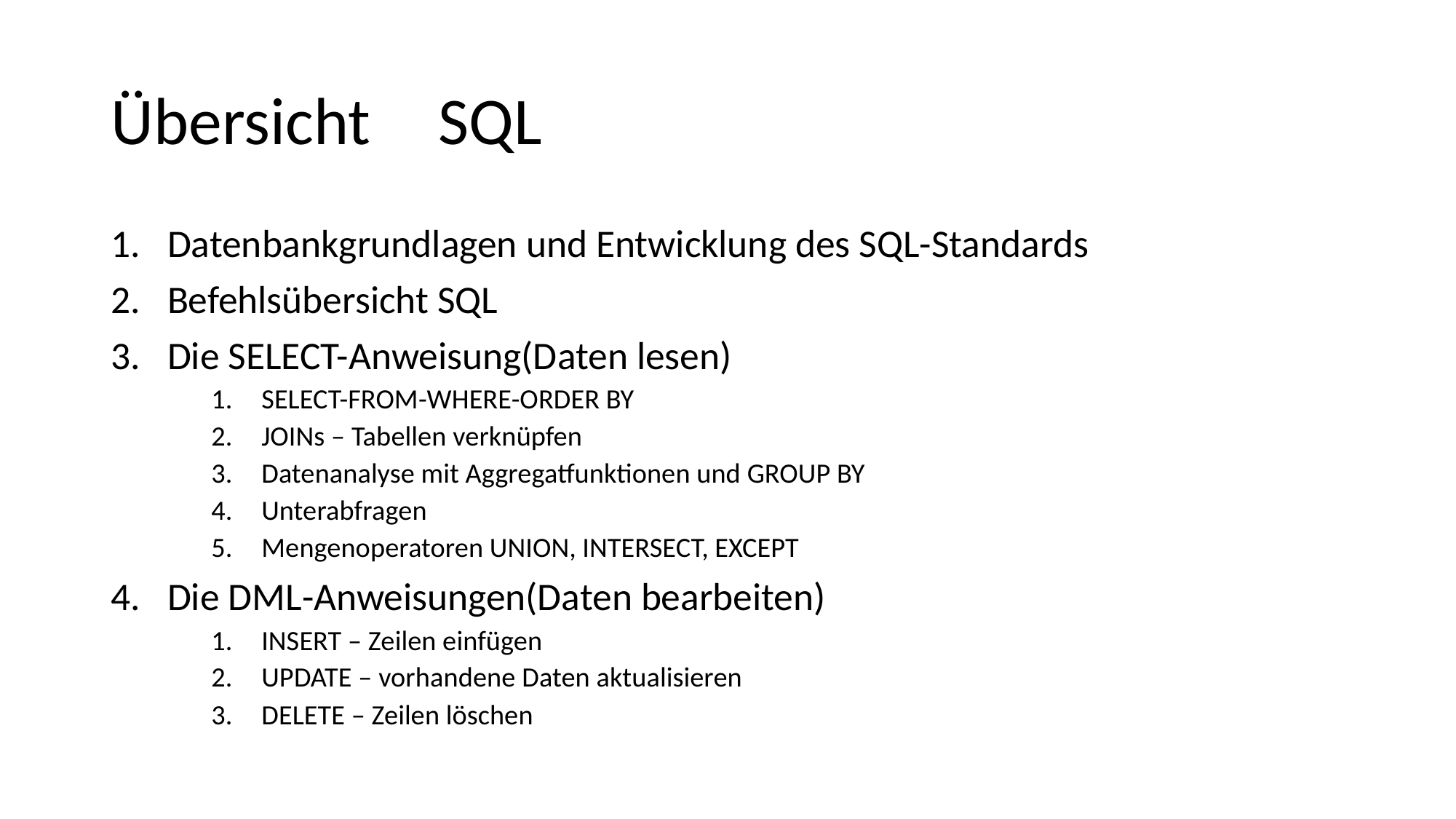

# Übersicht	SQL
Datenbankgrundlagen und Entwicklung des SQL-Standards
Befehlsübersicht SQL
Die SELECT-Anweisung(Daten lesen)
SELECT-FROM-WHERE-ORDER BY
JOINs – Tabellen verknüpfen
Datenanalyse mit Aggregatfunktionen und GROUP BY
Unterabfragen
Mengenoperatoren UNION, INTERSECT, EXCEPT
Die DML-Anweisungen(Daten bearbeiten)
INSERT – Zeilen einfügen
UPDATE – vorhandene Daten aktualisieren
DELETE – Zeilen löschen